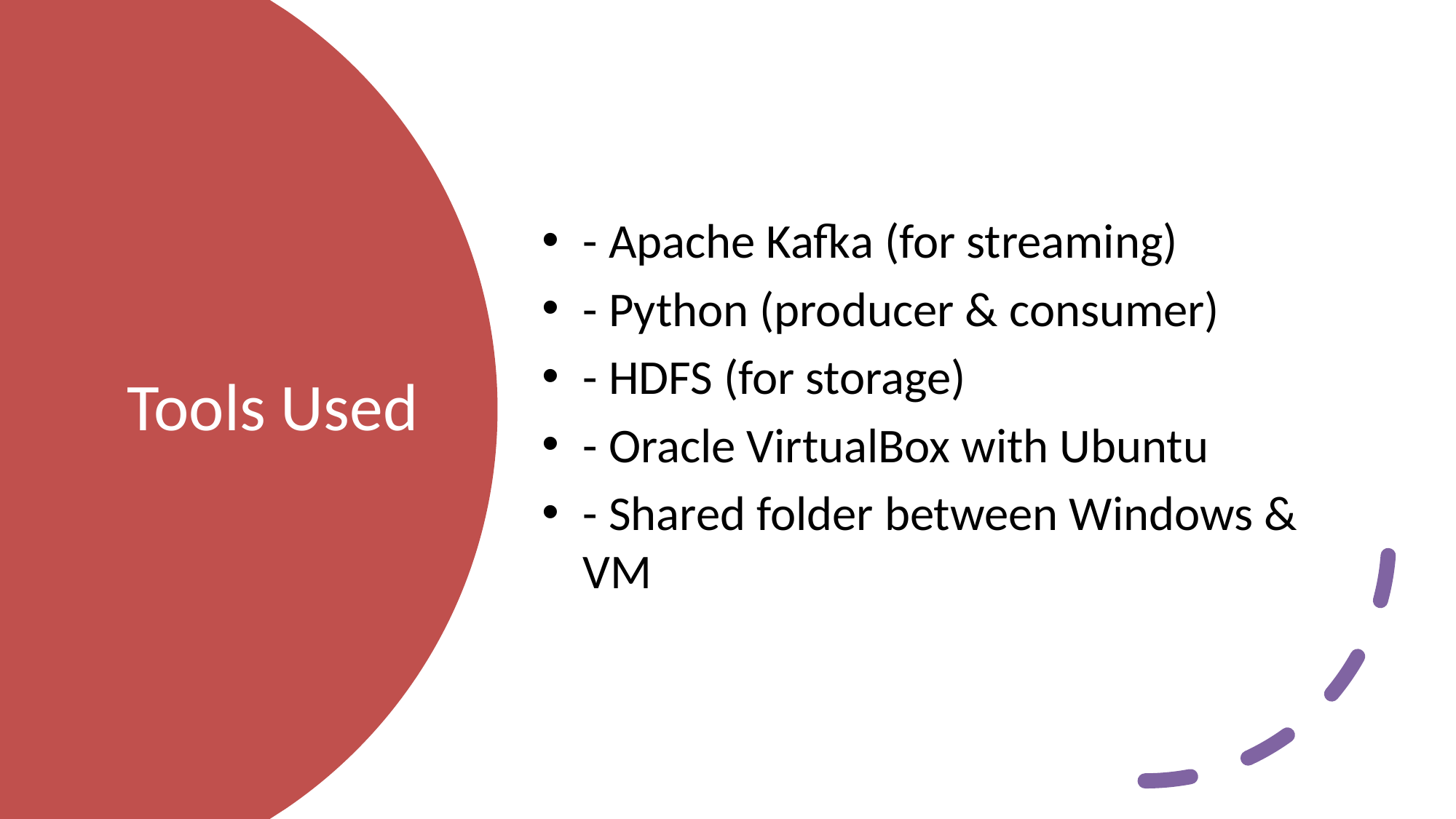

- Apache Kafka (for streaming)
- Python (producer & consumer)
- HDFS (for storage)
- Oracle VirtualBox with Ubuntu
- Shared folder between Windows & VM
# Tools Used